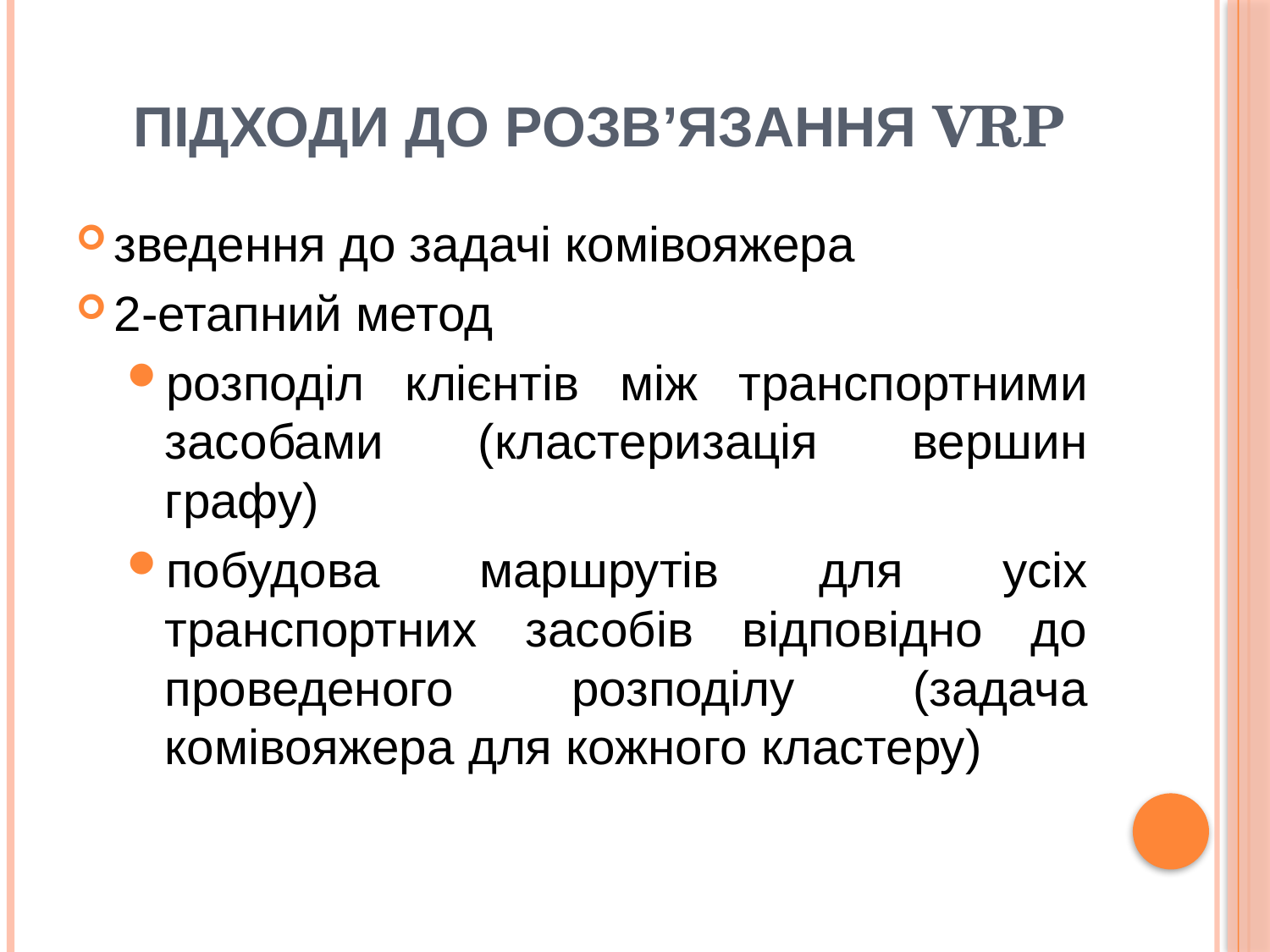

# Підходи до розв’язання VRP
зведення до задачі комівояжера
2-етапний метод
розподіл клієнтів між транспортними засобами (кластеризація вершин графу)
побудова маршрутів для усіх транспортних засобів відповідно до проведеного розподілу (задача комівояжера для кожного кластеру)